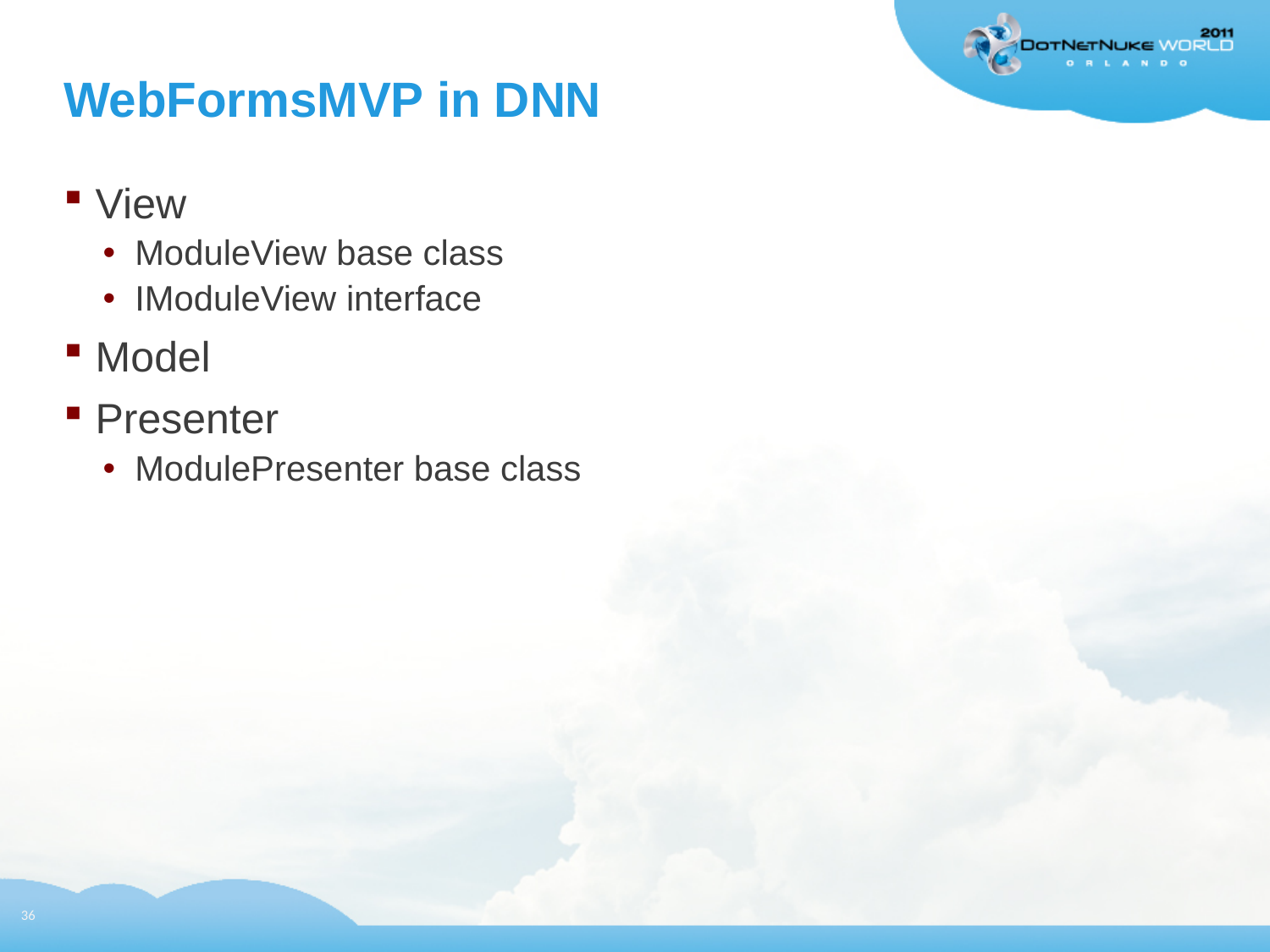

# WebFormsMVP in DNN
View
ModuleView base class
IModuleView interface
Model
Presenter
ModulePresenter base class